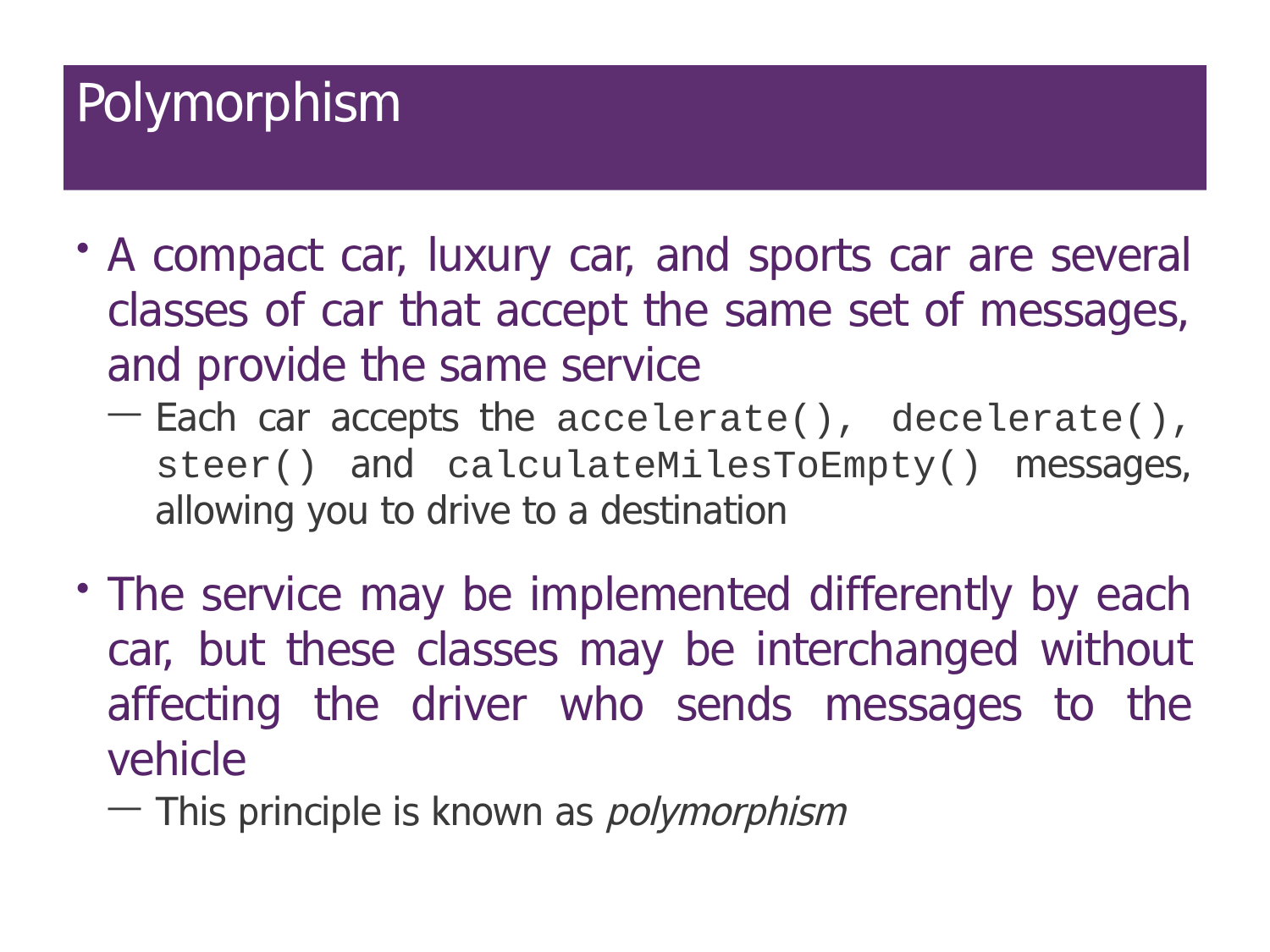

# Polymorphism
A compact car, luxury car, and sports car are several classes of car that accept the same set of messages, and provide the same service
Each car accepts the accelerate(), decelerate(), steer() and calculateMilesToEmpty() messages, allowing you to drive to a destination

The service may be implemented differently by each car, but these classes may be interchanged without affecting the driver who sends messages to the vehicle
This principle is known as polymorphism